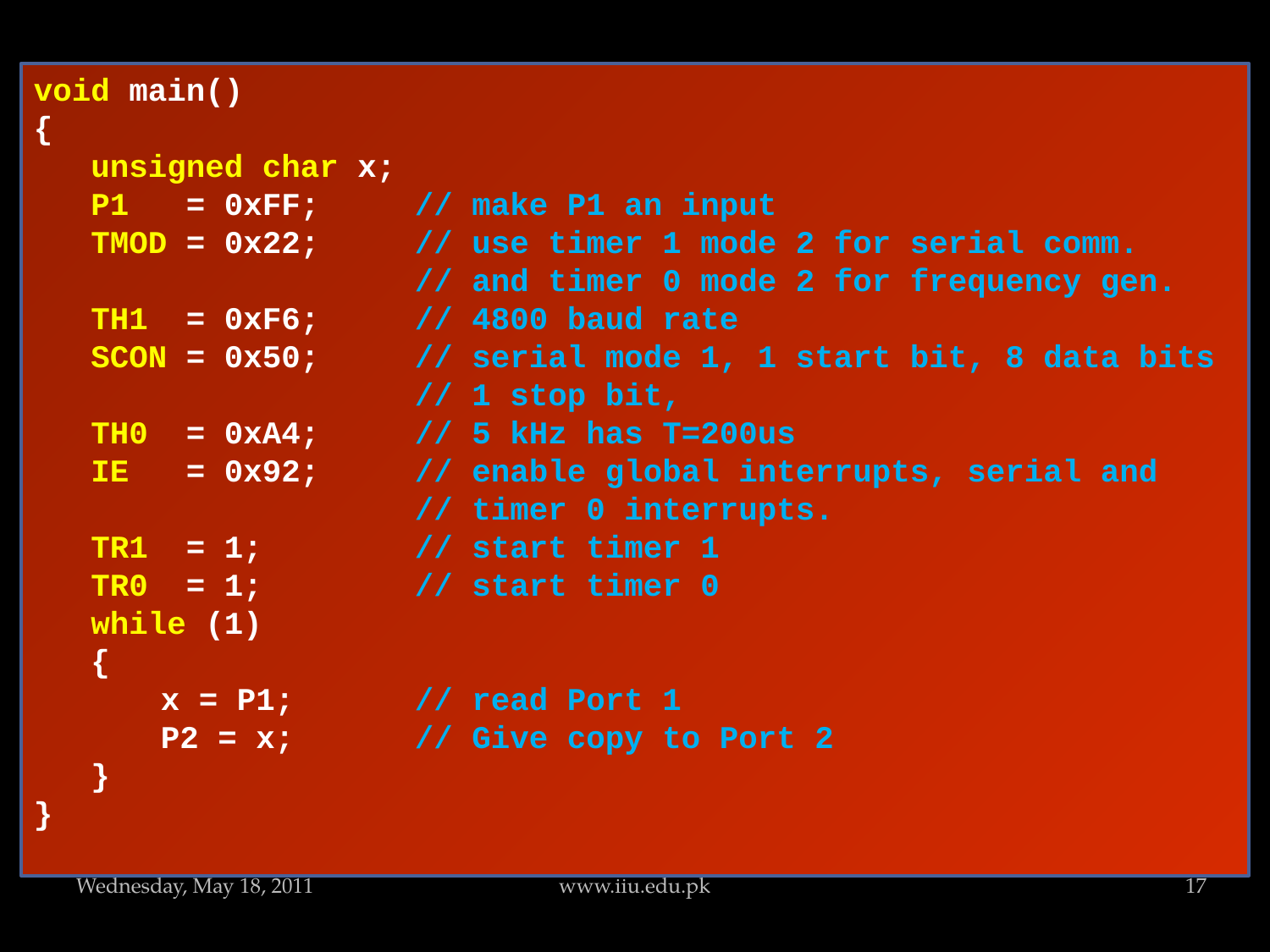

void main()
{
   unsigned char x;
   P1   = 0xFF; 	// make P1 an input
   TMOD = 0x22;	// use timer 1 mode 2 for serial comm.
   			// and timer 0 mode 2 for frequency gen.
   TH1  = 0xF6; 	// 4800 baud rate
   SCON = 0x50;	// serial mode 1, 1 start bit, 8 data bits
			// 1 stop bit,
   TH0  = 0xA4; 	// 5 kHz has T=200us
   IE   = 0x92; 	// enable global interrupts, serial and
			// timer 0 interrupts.
   TR1  = 1; 		// start timer 1
   TR0  = 1; 		// start timer 0
   while (1)
   {
      	x = P1; 	// read Port 1
	P2 = x; 	// Give copy to Port 2
   }
}

Wednesday, May 18, 2011
www.iiu.edu.pk
17